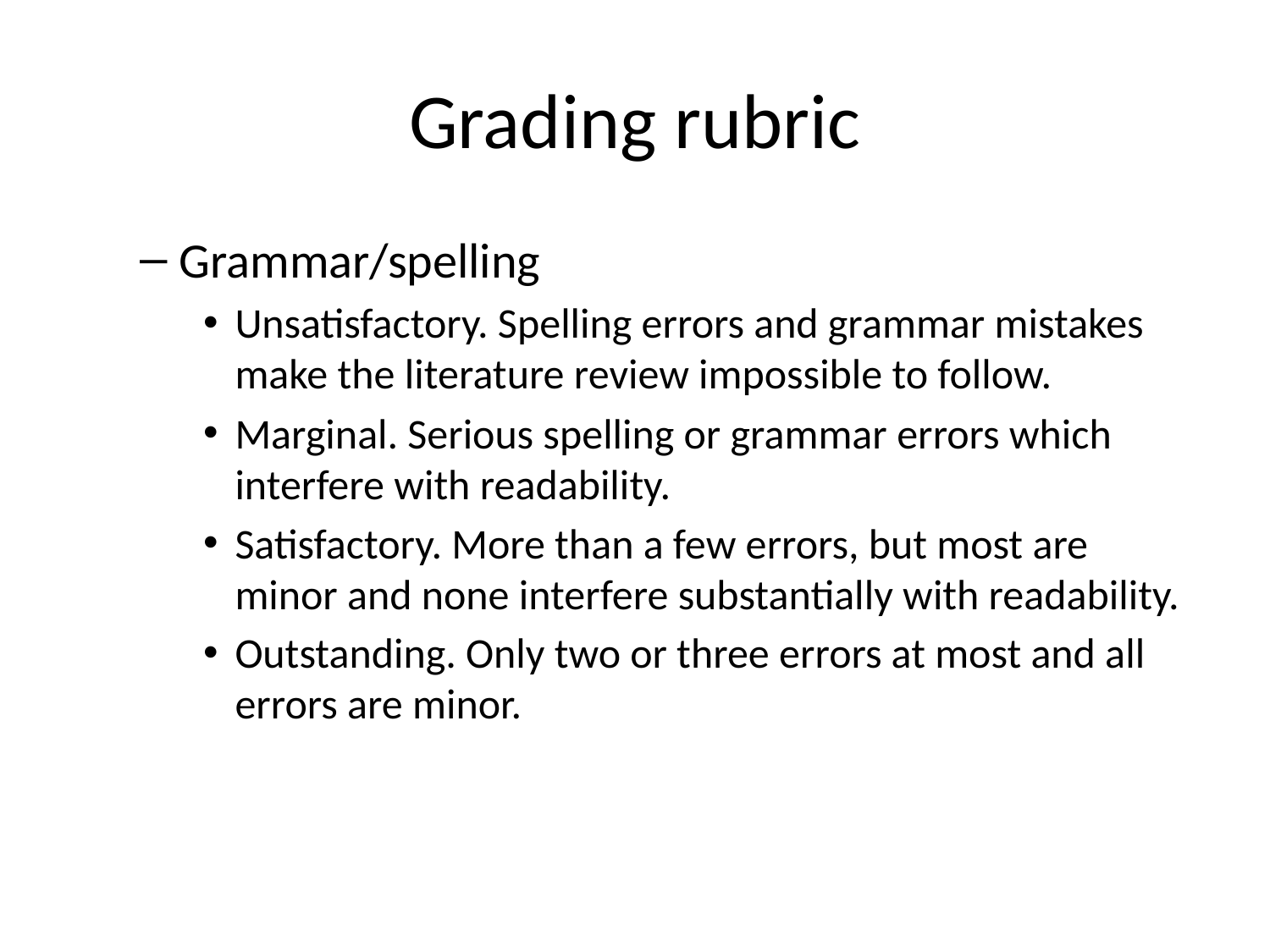

# Grading rubric
Grammar/spelling
Unsatisfactory. Spelling errors and grammar mistakes make the literature review impossible to follow.
Marginal. Serious spelling or grammar errors which interfere with readability.
Satisfactory. More than a few errors, but most are minor and none interfere substantially with readability.
Outstanding. Only two or three errors at most and all errors are minor.